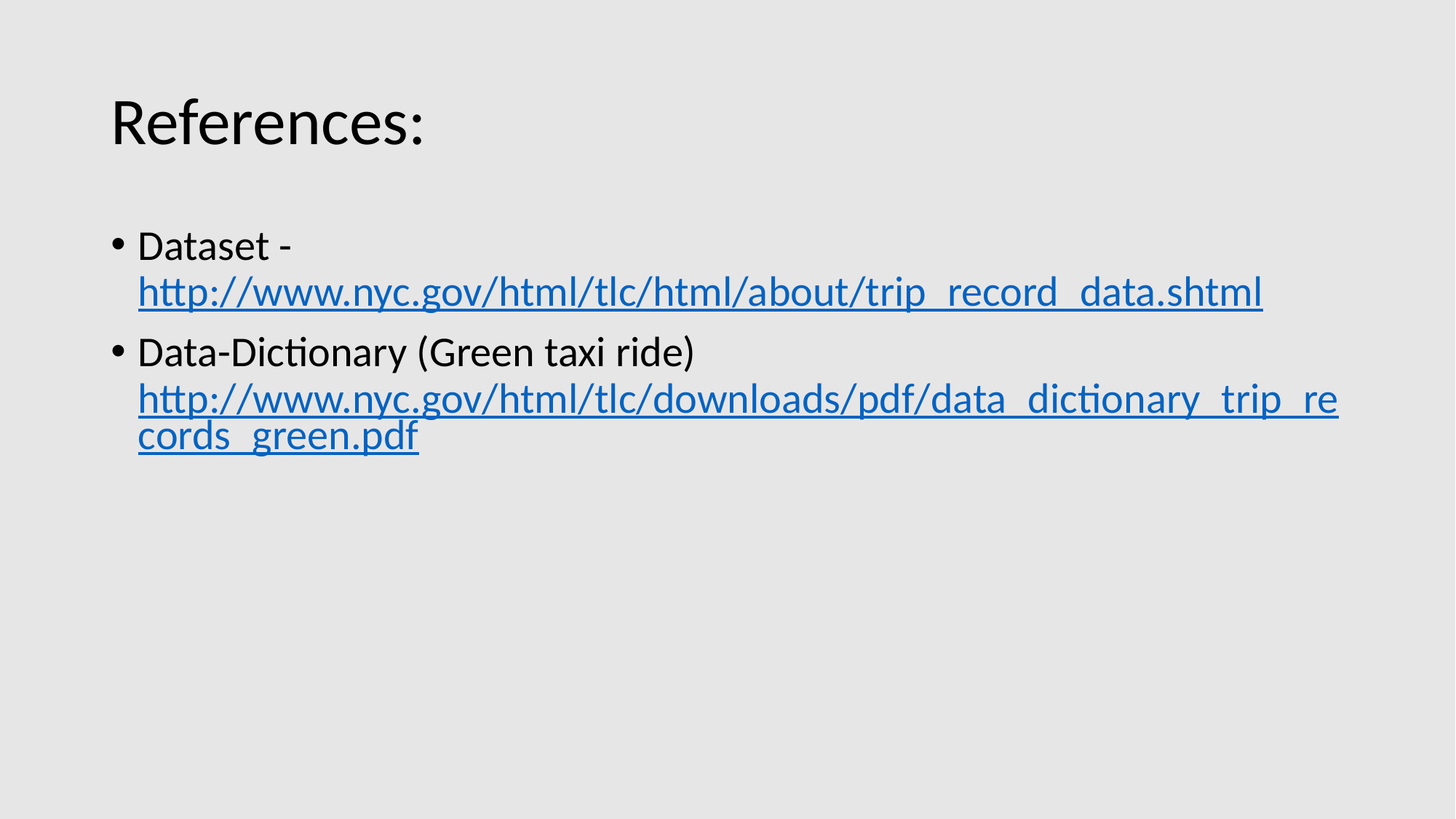

# References:
Dataset - http://www.nyc.gov/html/tlc/html/about/trip_record_data.shtml
Data-Dictionary (Green taxi ride) http://www.nyc.gov/html/tlc/downloads/pdf/data_dictionary_trip_records_green.pdf